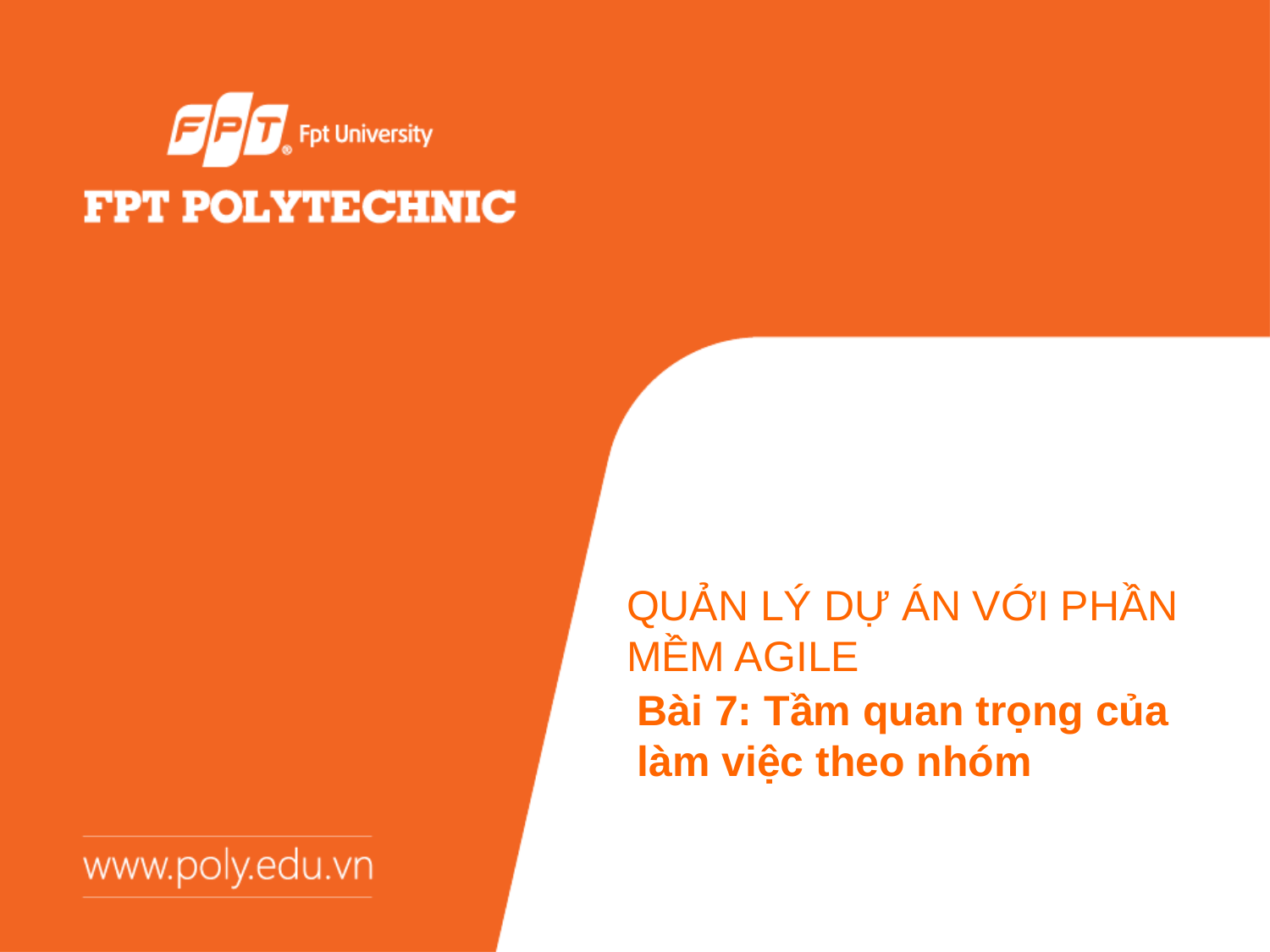

# QUẢN LÝ DỰ ÁN VỚI PHẦN MỀM AGILE
Bài 7: Tầm quan trọng của làm việc theo nhóm